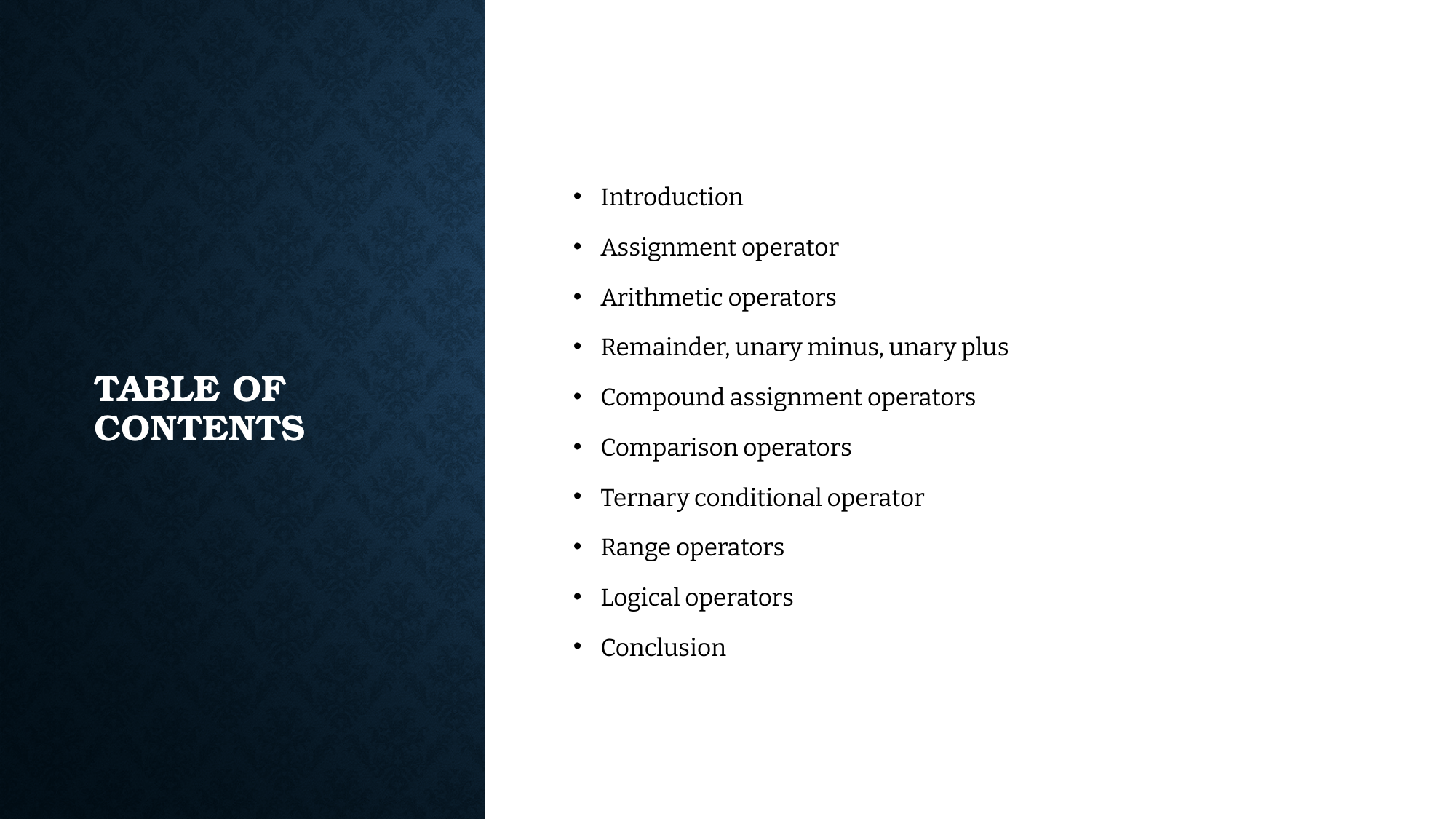

# Table of contents
Introduction
Assignment operator
Arithmetic operators
Remainder, unary minus, unary plus
Compound assignment operators
Comparison operators
Ternary conditional operator
Range operators
Logical operators
Conclusion
2